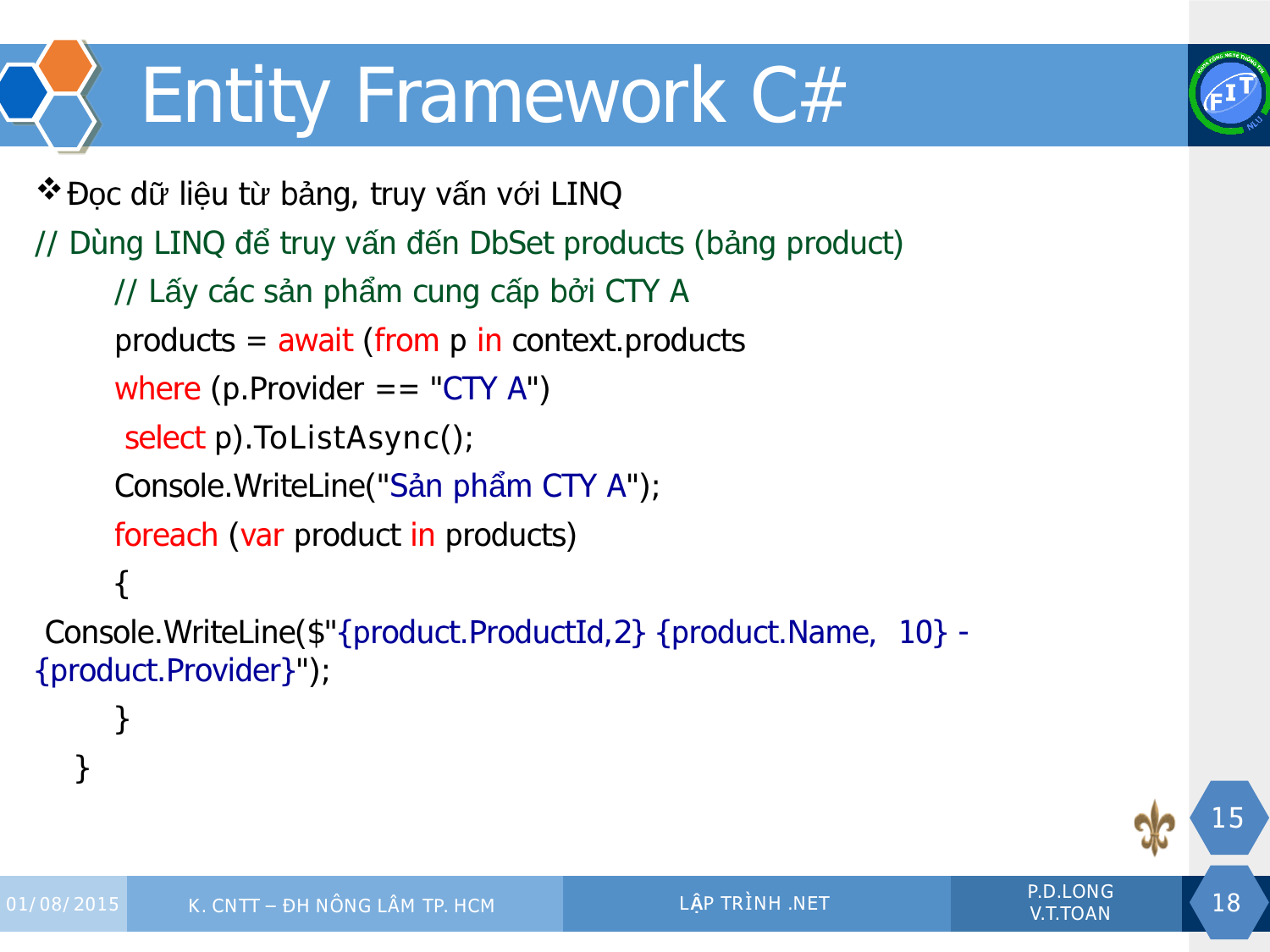

# Entity Framework C#
Đọc dữ liệu từ bảng, truy vấn với LINQ
// Dùng LINQ để truy vấn đến DbSet products (bảng product)
        // Lấy các sản phẩm cung cấp bởi CTY A
        products = await (from p in context.products
        where (p.Provider == "CTY A")
         select p).ToListAsync();
        Console.WriteLine("Sản phẩm CTY A");
        foreach (var product in products)
        {
 Console.WriteLine($"{product.ProductId,2} {product.Name,  10} - {product.Provider}");
        }
    }
15
01/08/2015
K. CNTT – ĐH NÔNG LÂM TP. HCM